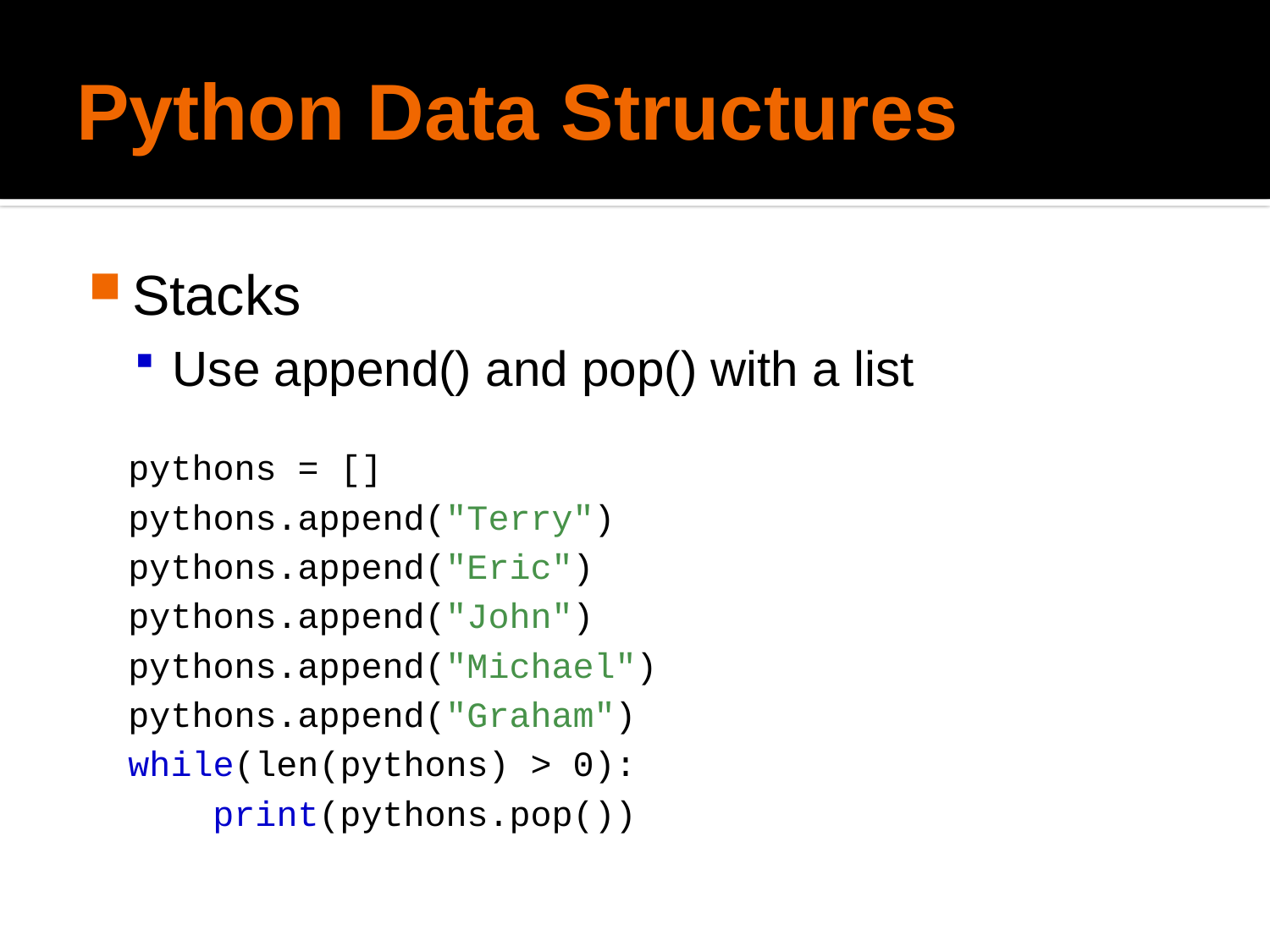

# Python Data Structures
Stacks
Use append() and pop() with a list

pythons = []
pythons.append("Terry")
pythons.append("Eric")
pythons.append("John")
pythons.append("Michael")
pythons.append("Graham")
while(len(pythons) > 0):
    print(pythons.pop())